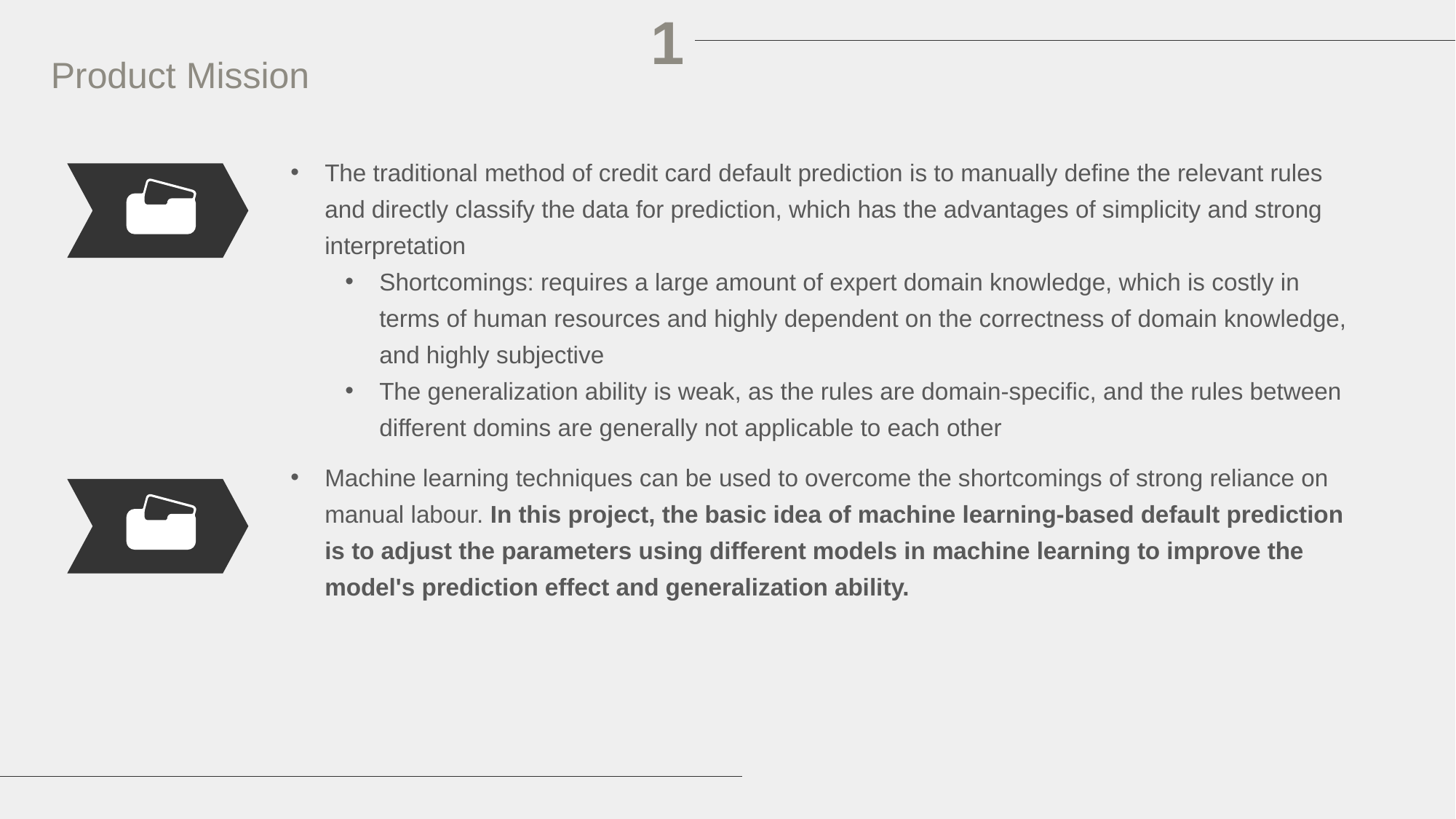

1
Product Mission

The traditional method of credit card default prediction is to manually define the relevant rules and directly classify the data for prediction, which has the advantages of simplicity and strong interpretation
Shortcomings: requires a large amount of expert domain knowledge, which is costly in terms of human resources and highly dependent on the correctness of domain knowledge, and highly subjective
The generalization ability is weak, as the rules are domain-specific, and the rules between different domins are generally not applicable to each other

Machine learning techniques can be used to overcome the shortcomings of strong reliance on manual labour. In this project, the basic idea of machine learning-based default prediction is to adjust the parameters using different models in machine learning to improve the model's prediction effect and generalization ability.